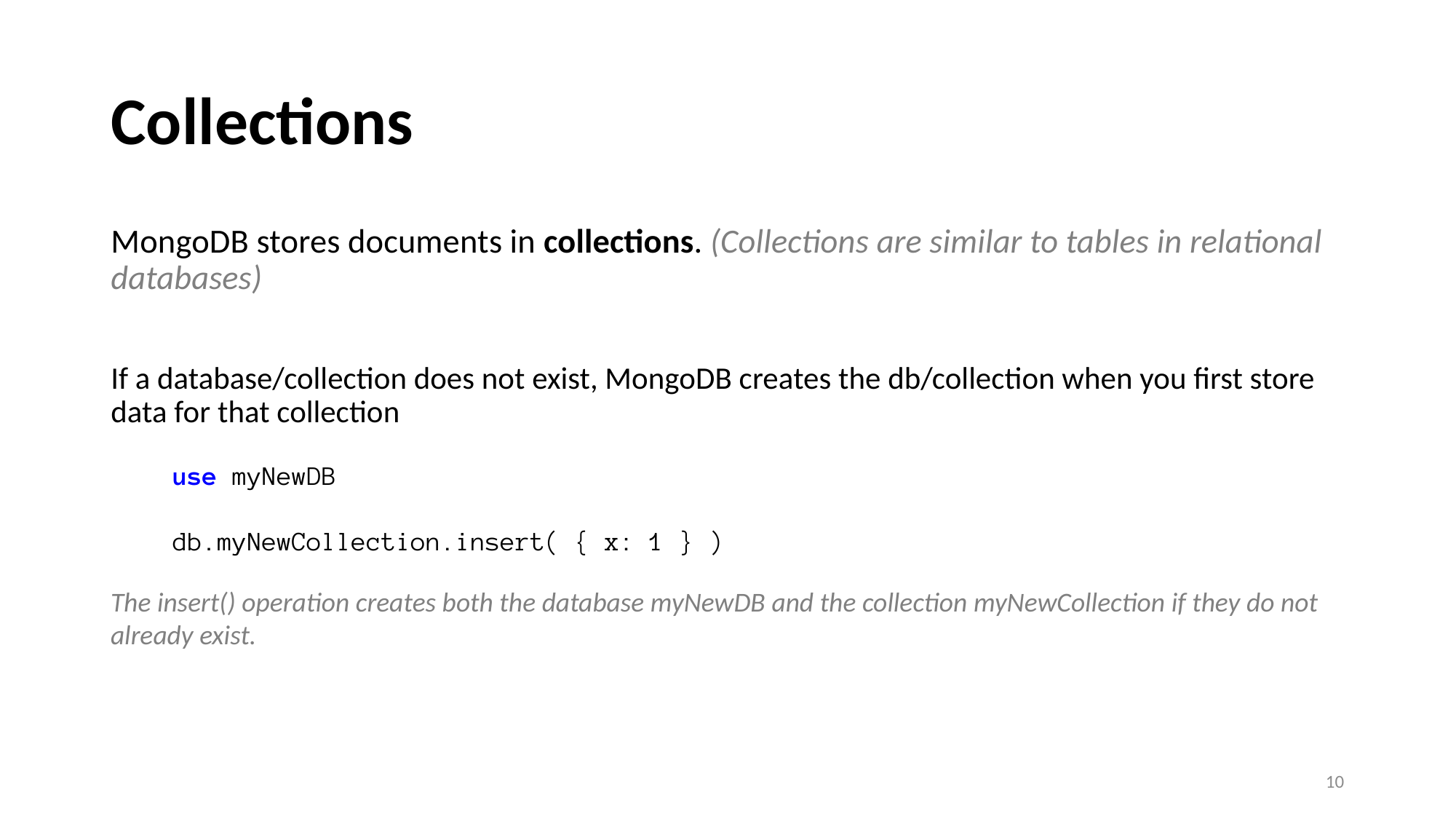

# Collections
MongoDB stores documents in collections. (Collections are similar to tables in relational databases)

If a database/collection does not exist, MongoDB creates the db/collection when you first store data for that collection
use myNewDB

db.myNewCollection.insert( { x: 1 } )
The insert() operation creates both the database myNewDB and the collection myNewCollection if they do not already exist.
10